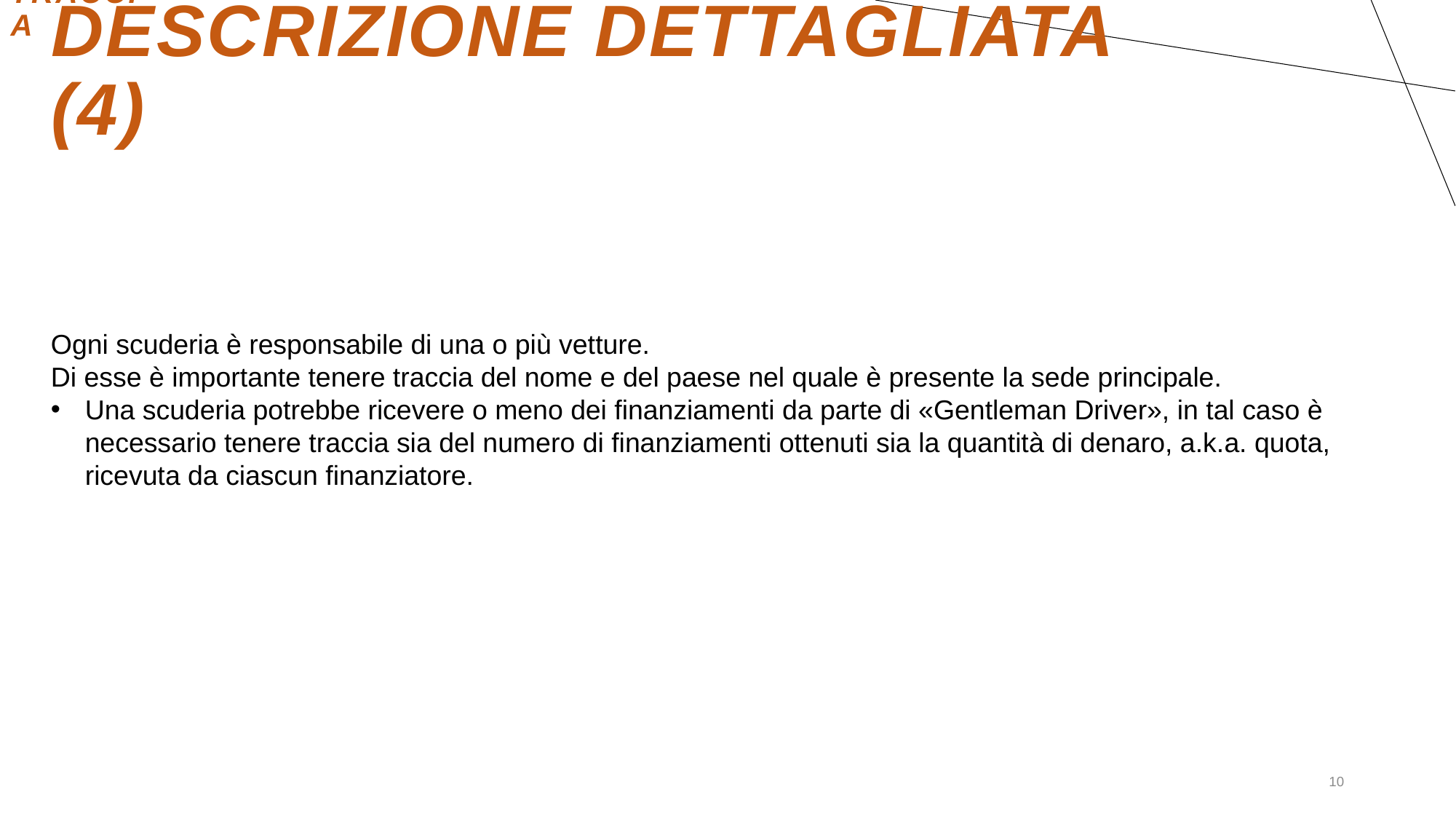

DESCRIZIONE DETTAGLIATA (4)
TRACCIA
Ogni scuderia è responsabile di una o più vetture.
Di esse è importante tenere traccia del nome e del paese nel quale è presente la sede principale.
Una scuderia potrebbe ricevere o meno dei finanziamenti da parte di «Gentleman Driver», in tal caso è necessario tenere traccia sia del numero di finanziamenti ottenuti sia la quantità di denaro, a.k.a. quota, ricevuta da ciascun finanziatore.
10